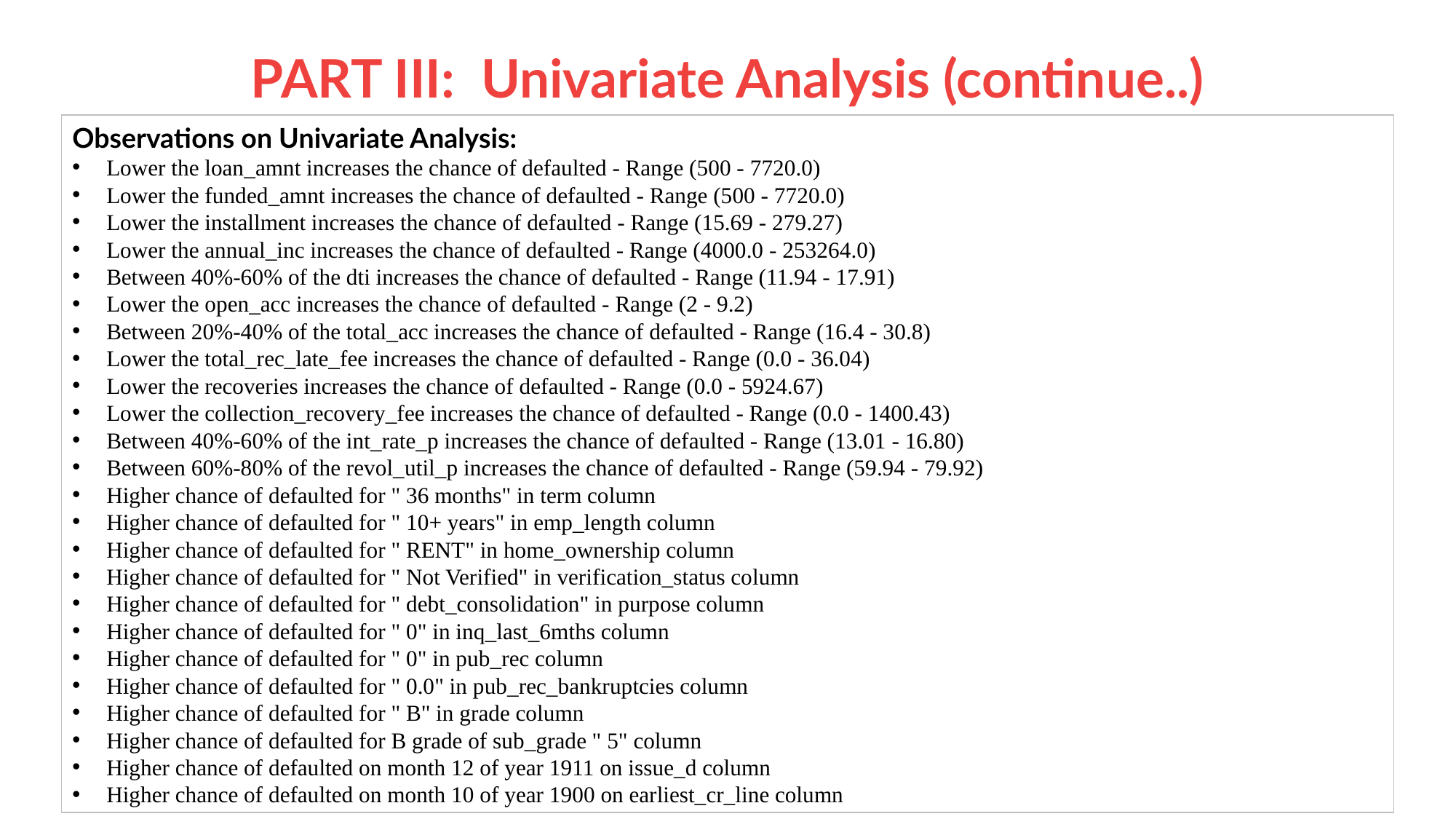

# PART III:  Univariate Analysis (continue..)
Observations on Univariate Analysis:
Lower the loan_amnt increases the chance of defaulted - Range (500 - 7720.0)
Lower the funded_amnt increases the chance of defaulted - Range (500 - 7720.0)
Lower the installment increases the chance of defaulted - Range (15.69 - 279.27)
Lower the annual_inc increases the chance of defaulted - Range (4000.0 - 253264.0)
Between 40%-60% of the dti increases the chance of defaulted - Range (11.94 - 17.91)
Lower the open_acc increases the chance of defaulted - Range (2 - 9.2)
Between 20%-40% of the total_acc increases the chance of defaulted - Range (16.4 - 30.8)
Lower the total_rec_late_fee increases the chance of defaulted - Range (0.0 - 36.04)
Lower the recoveries increases the chance of defaulted - Range (0.0 - 5924.67)
Lower the collection_recovery_fee increases the chance of defaulted - Range (0.0 - 1400.43)
Between 40%-60% of the int_rate_p increases the chance of defaulted - Range (13.01 - 16.80)
Between 60%-80% of the revol_util_p increases the chance of defaulted - Range (59.94 - 79.92)
Higher chance of defaulted for " 36 months" in term column
Higher chance of defaulted for " 10+ years" in emp_length column
Higher chance of defaulted for " RENT" in home_ownership column
Higher chance of defaulted for " Not Verified" in verification_status column
Higher chance of defaulted for " debt_consolidation" in purpose column
Higher chance of defaulted for " 0" in inq_last_6mths column
Higher chance of defaulted for " 0" in pub_rec column
Higher chance of defaulted for " 0.0" in pub_rec_bankruptcies column
Higher chance of defaulted for " B" in grade column
Higher chance of defaulted for B grade of sub_grade " 5" column
Higher chance of defaulted on month 12 of year 1911 on issue_d column
Higher chance of defaulted on month 10 of year 1900 on earliest_cr_line column